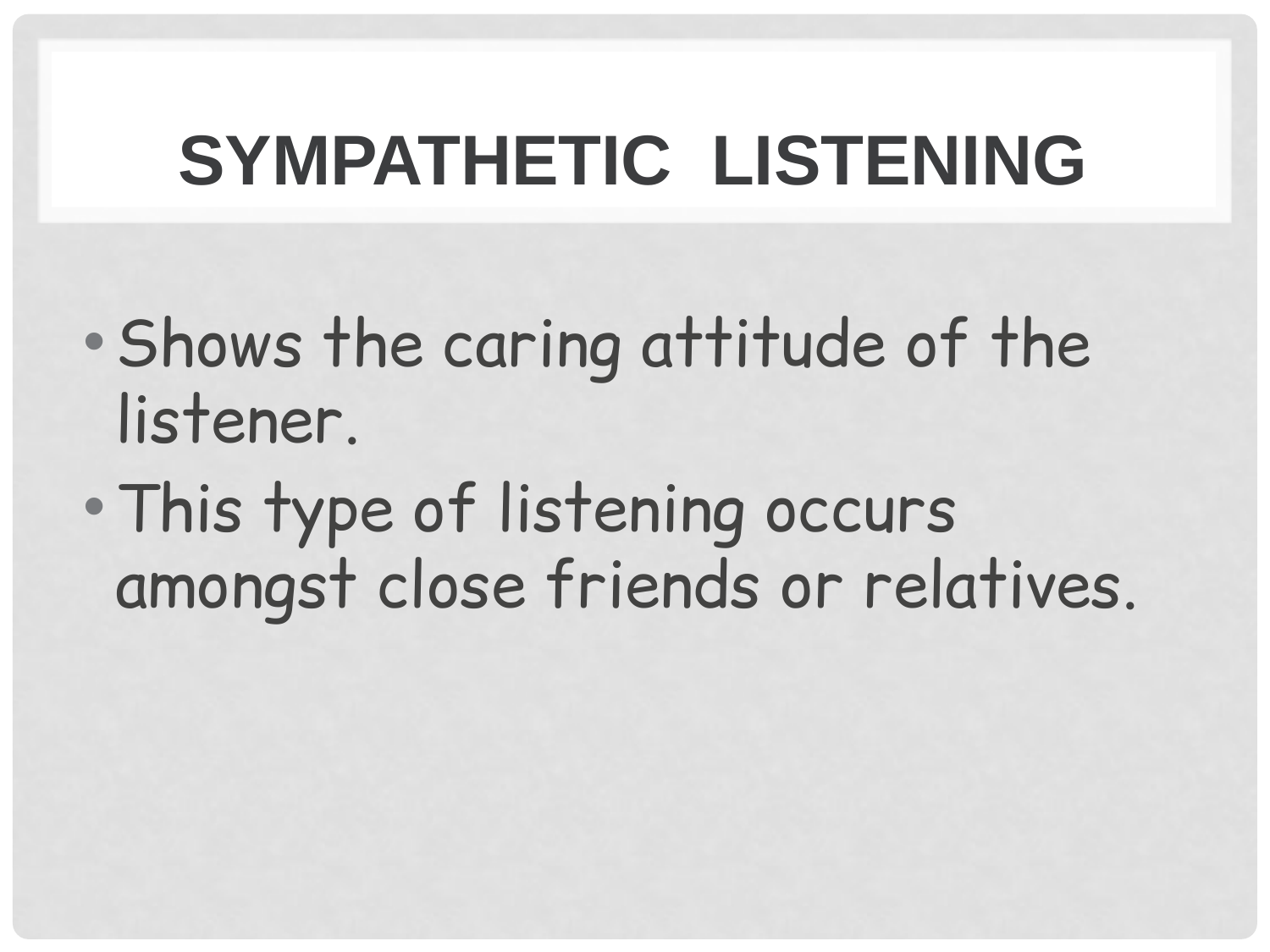

# Sympathetic  listening
Shows the caring attitude of the listener.
This type of listening occurs amongst close friends or relatives.